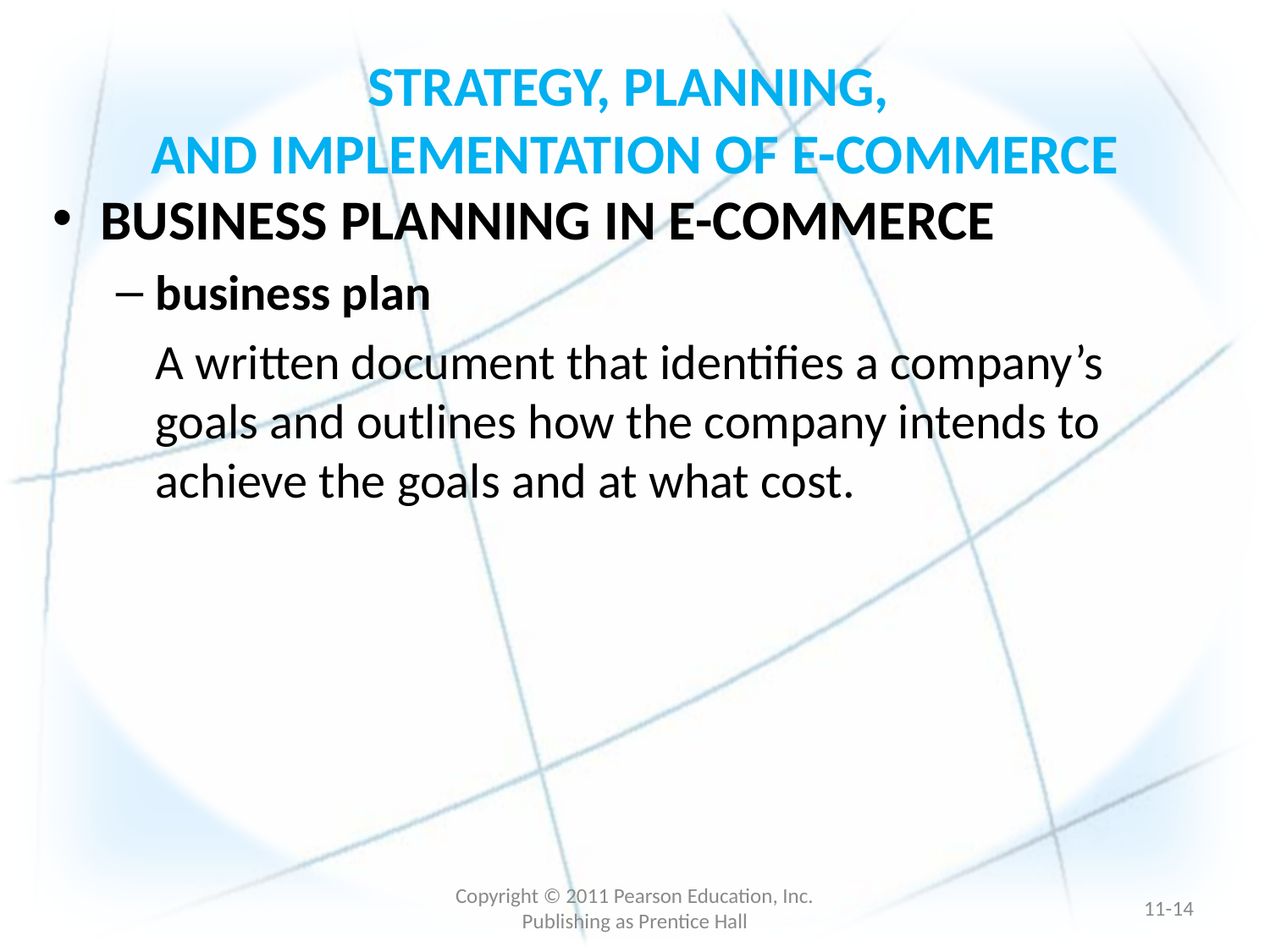

# STRATEGY, PLANNING, AND IMPLEMENTATION OF E-COMMERCE
BUSINESS PLANNING IN E-COMMERCE
business plan
	A written document that identifies a company’s goals and outlines how the company intends to achieve the goals and at what cost.
Copyright © 2011 Pearson Education, Inc. Publishing as Prentice Hall
11-14